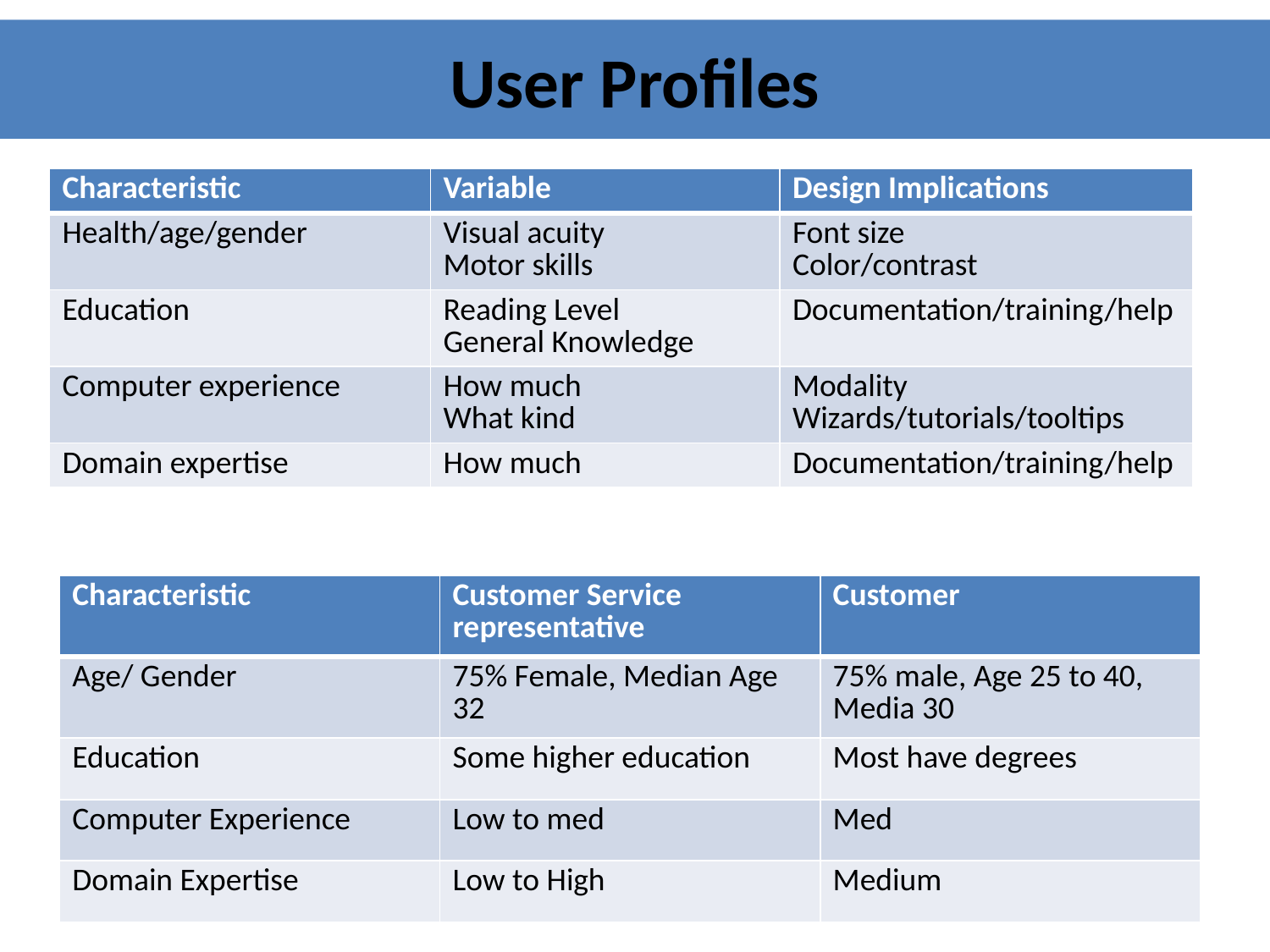

# User Profiles
| Characteristic | Variable | Design Implications |
| --- | --- | --- |
| Health/age/gender | Visual acuity Motor skills | Font size Color/contrast |
| Education | Reading Level General Knowledge | Documentation/training/help |
| Computer experience | How much What kind | Modality Wizards/tutorials/tooltips |
| Domain expertise | How much | Documentation/training/help |
| Characteristic | Customer Service representative | Customer |
| --- | --- | --- |
| Age/ Gender | 75% Female, Median Age 32 | 75% male, Age 25 to 40, Media 30 |
| Education | Some higher education | Most have degrees |
| Computer Experience | Low to med | Med |
| Domain Expertise | Low to High | Medium |